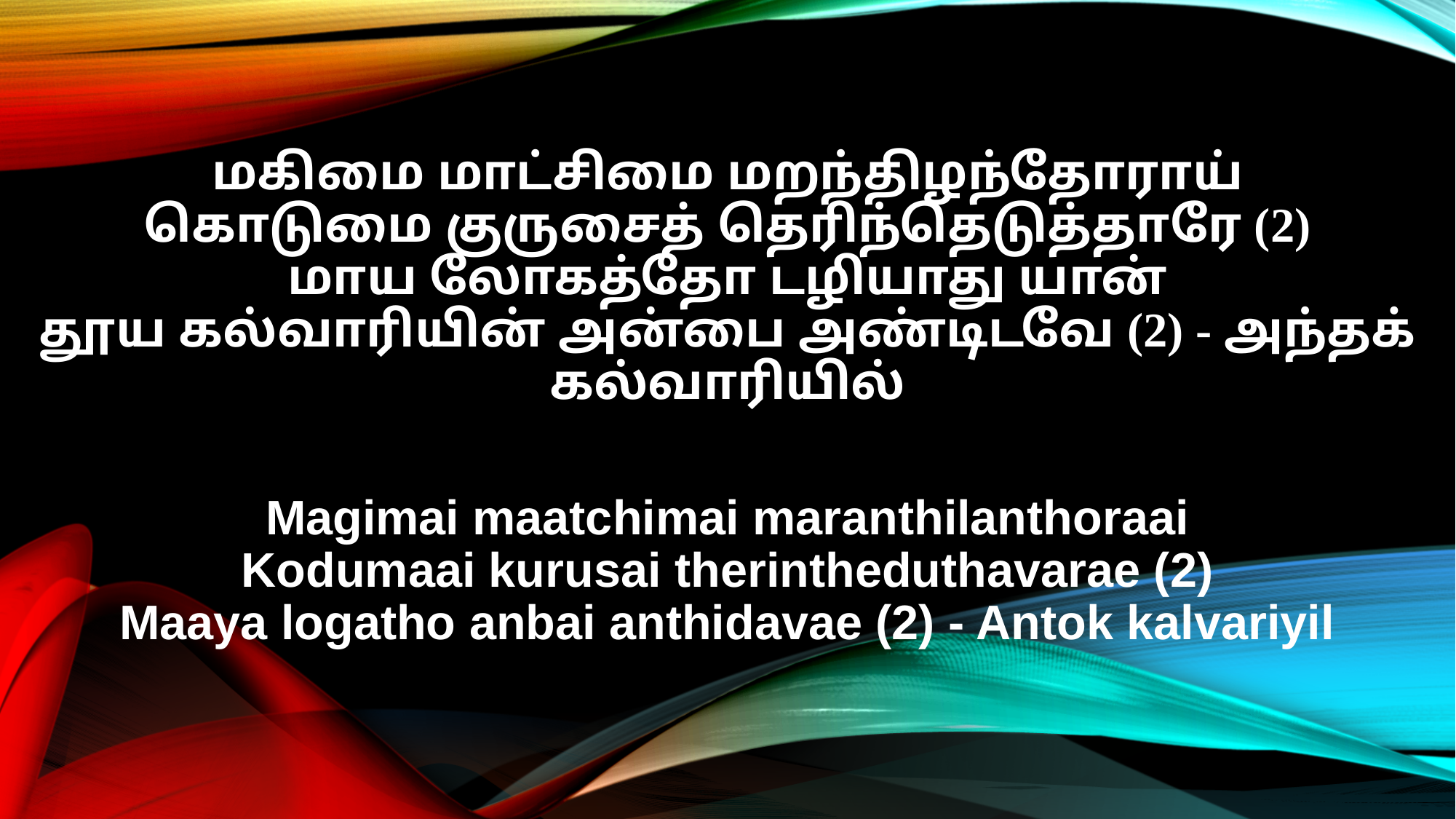

மகிமை மாட்சிமை மறந்திழந்தோராய்
கொடுமை குருசைத் தெரிந்தெடுத்தாரே (2)
மாய லோகத்தோ டழியாது யான்
தூய கல்வாரியின் அன்பை அண்டிடவே (2) - அந்தக் கல்வாரியில்

Magimai maatchimai maranthilanthoraai
Kodumaai kurusai therintheduthavarae (2)
Maaya logatho anbai anthidavae (2) - Antok kalvariyil